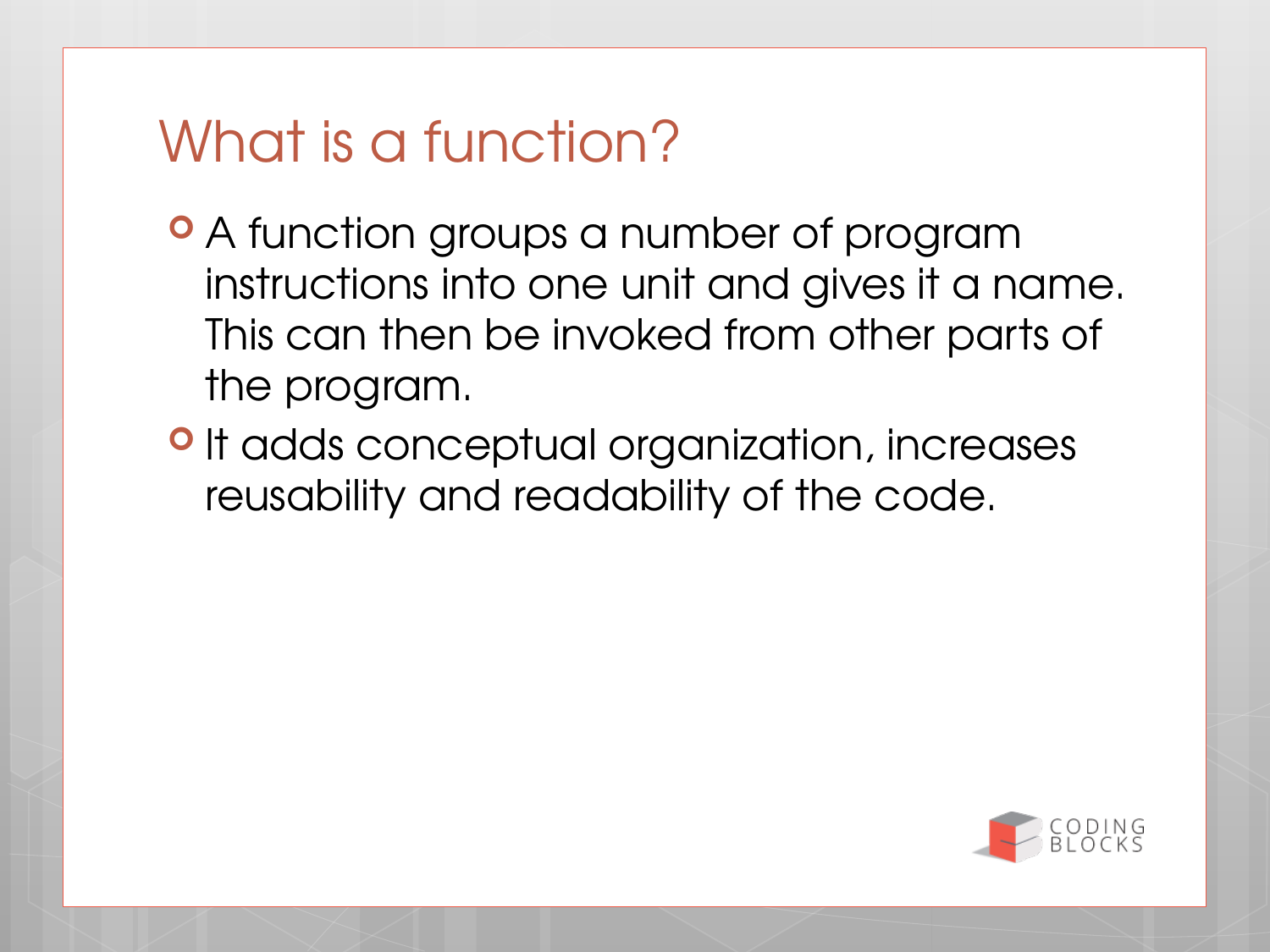

# What is a function?
A function groups a number of program instructions into one unit and gives it a name. This can then be invoked from other parts of the program.
It adds conceptual organization, increases reusability and readability of the code.